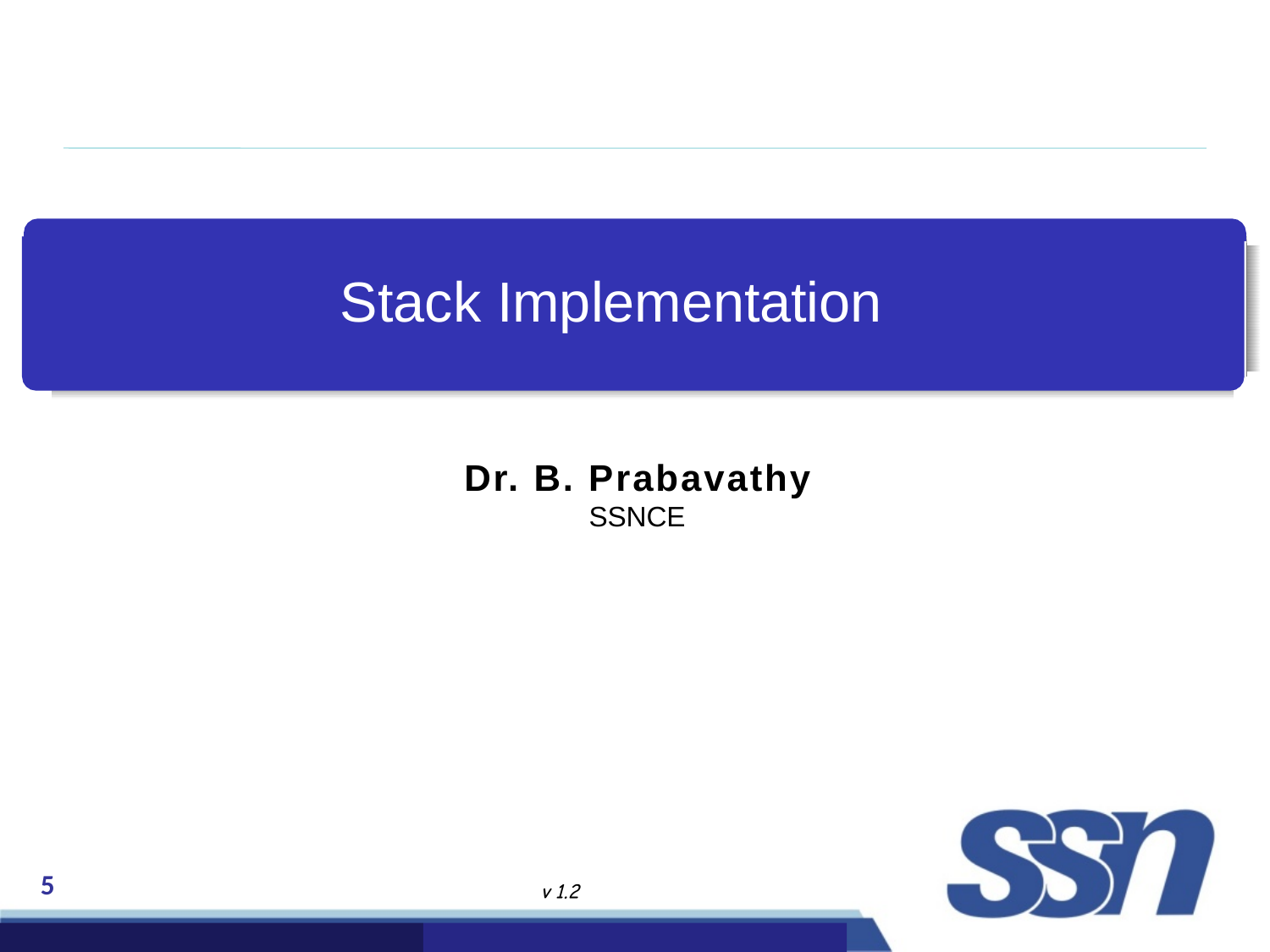

# Stack Implementation

Dr. B. Prabavathy
SSNCE